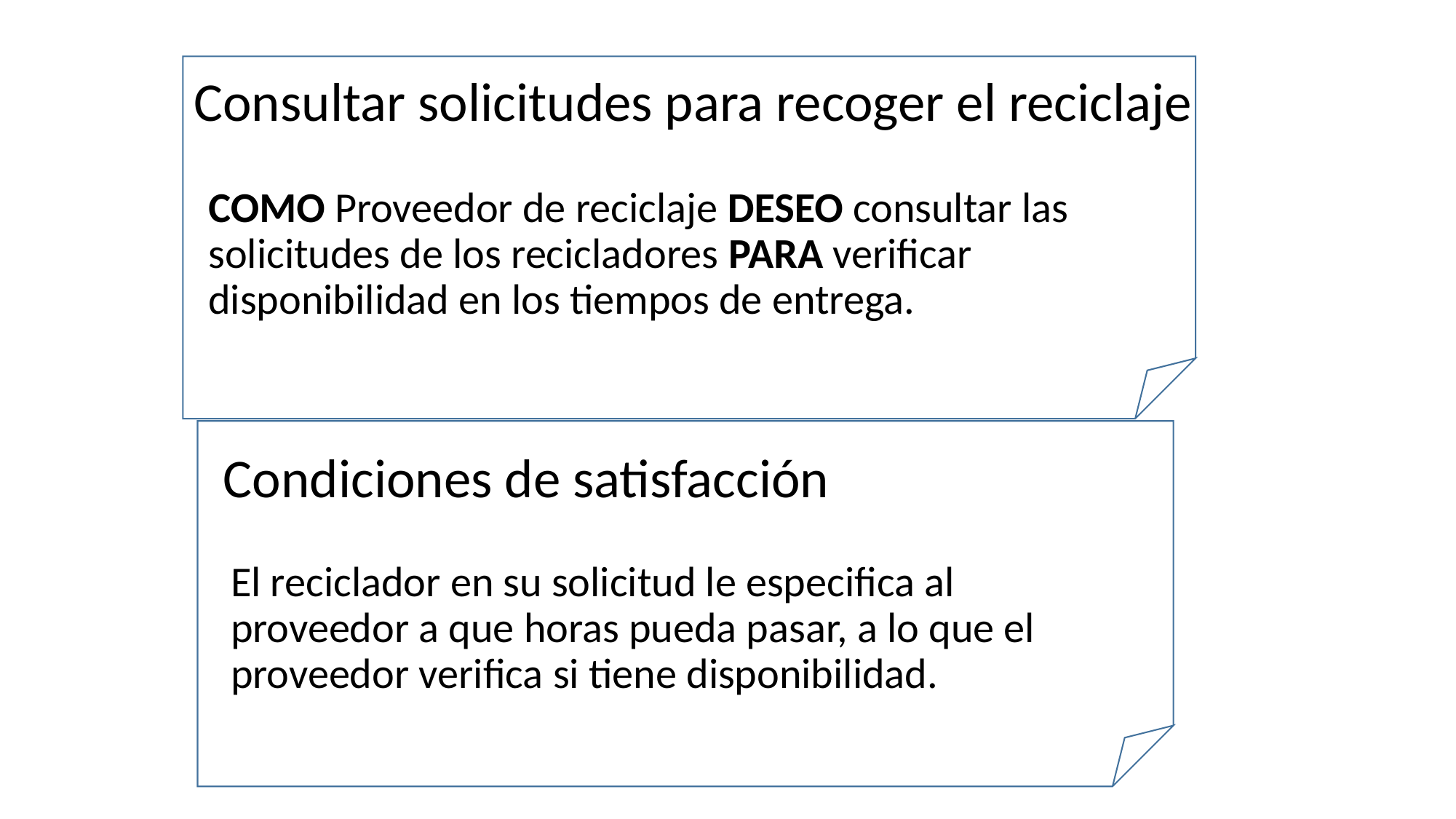

# Consultar solicitudes para recoger el reciclaje
COMO Proveedor de reciclaje DESEO consultar las solicitudes de los recicladores PARA verificar disponibilidad en los tiempos de entrega.

Condiciones de satisfacción
El reciclador en su solicitud le especifica al proveedor a que horas pueda pasar, a lo que el proveedor verifica si tiene disponibilidad.